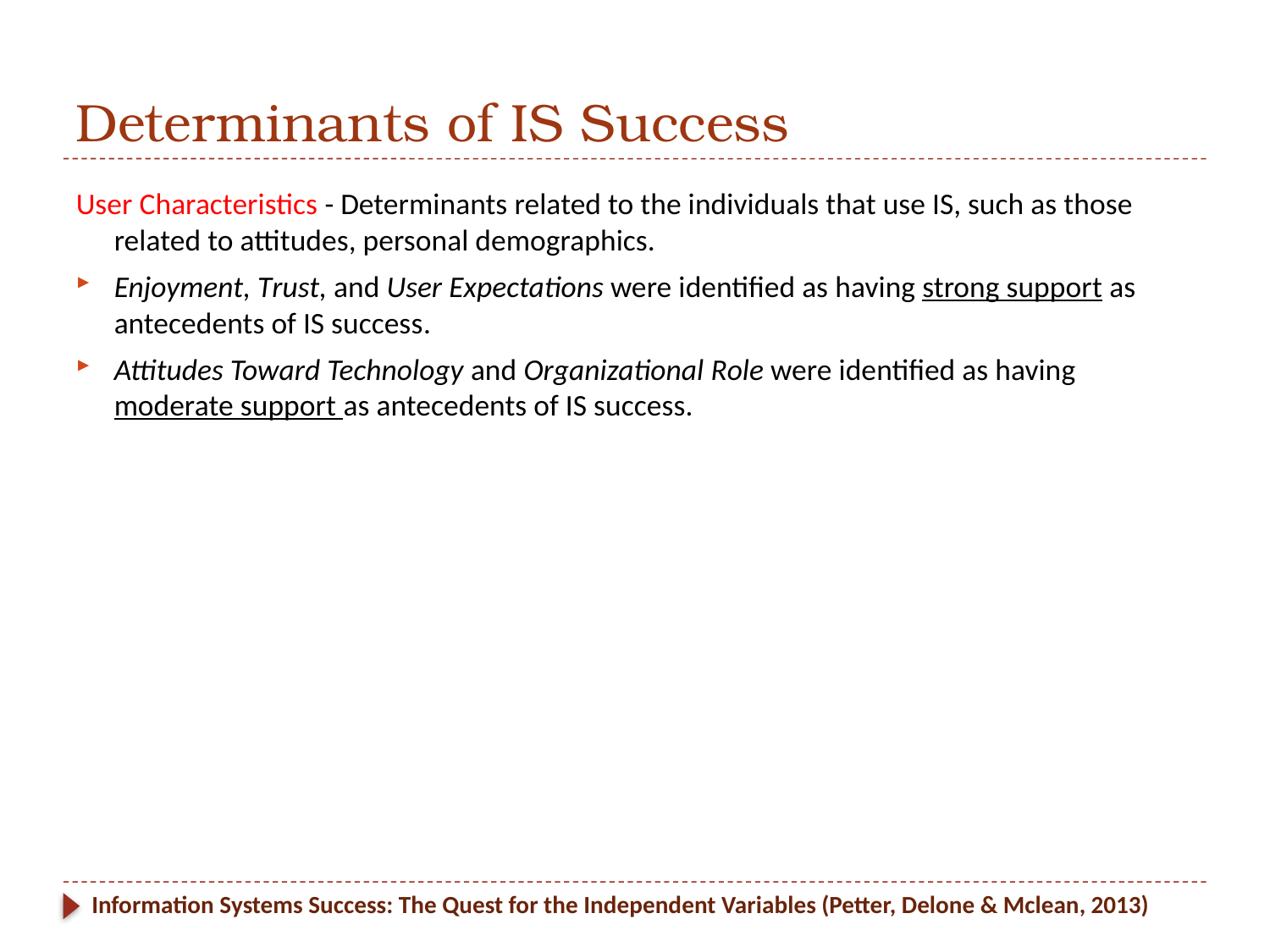

# Determinants of IS Success
User Characteristics - Determinants related to the individuals that use IS, such as those related to attitudes, personal demographics.
Enjoyment, Trust, and User Expectations were identified as having strong support as antecedents of IS success.
Attitudes Toward Technology and Organizational Role were identified as having moderate support as antecedents of IS success.

Information Systems Success: The Quest for the Independent Variables (Petter, Delone & Mclean, 2013)